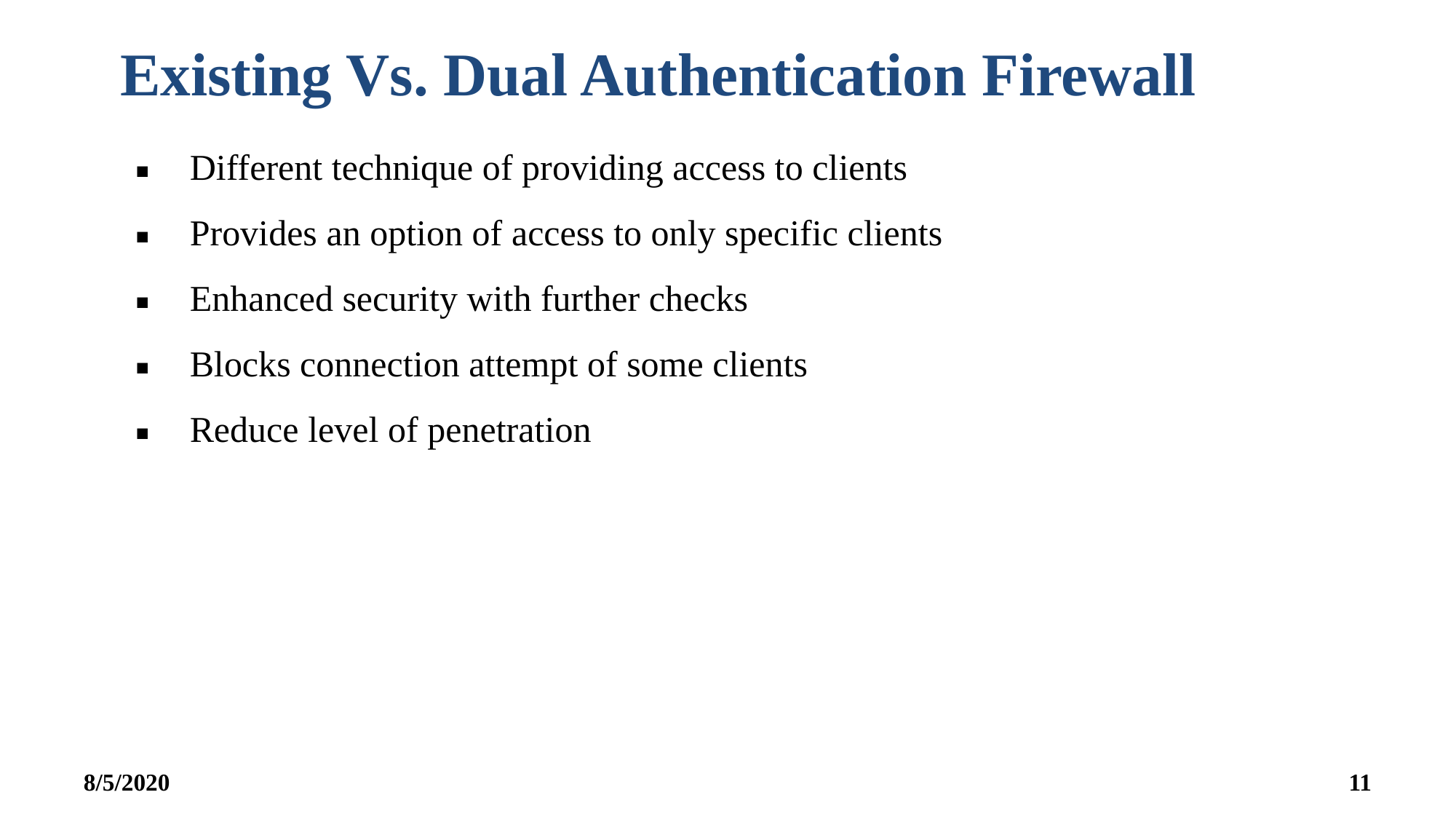

Existing Vs. Dual Authentication Firewall
Different technique of providing access to clients
Provides an option of access to only specific clients
Enhanced security with further checks
Blocks connection attempt of some clients
Reduce level of penetration
8/5/2020
11